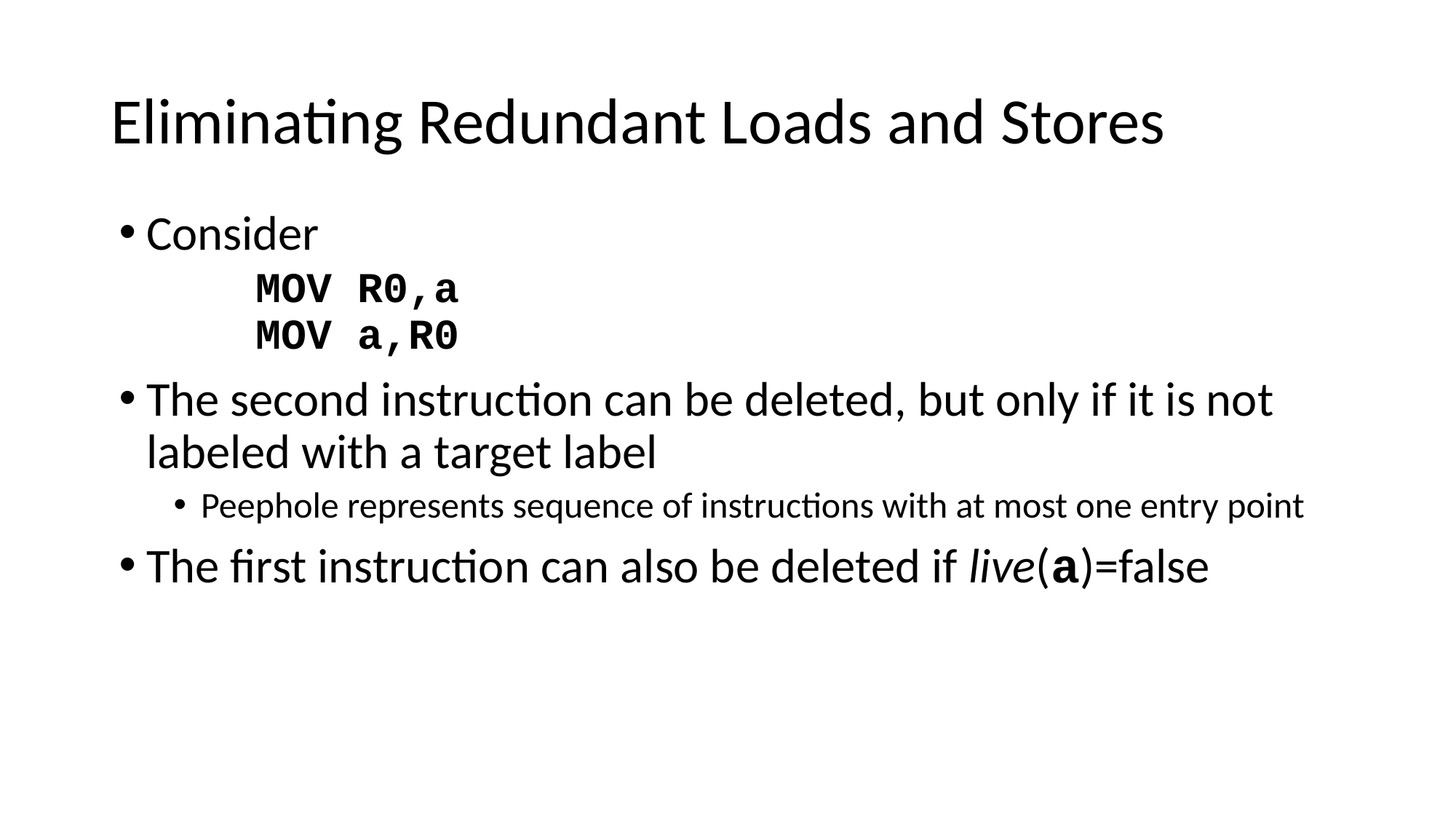

# Eliminating Redundant Loads and Stores
Consider
	MOV R0,a
	MOV a,R0
The second instruction can be deleted, but only if it is not labeled with a target label
Peephole represents sequence of instructions with at most one entry point
The first instruction can also be deleted if live(a)=false